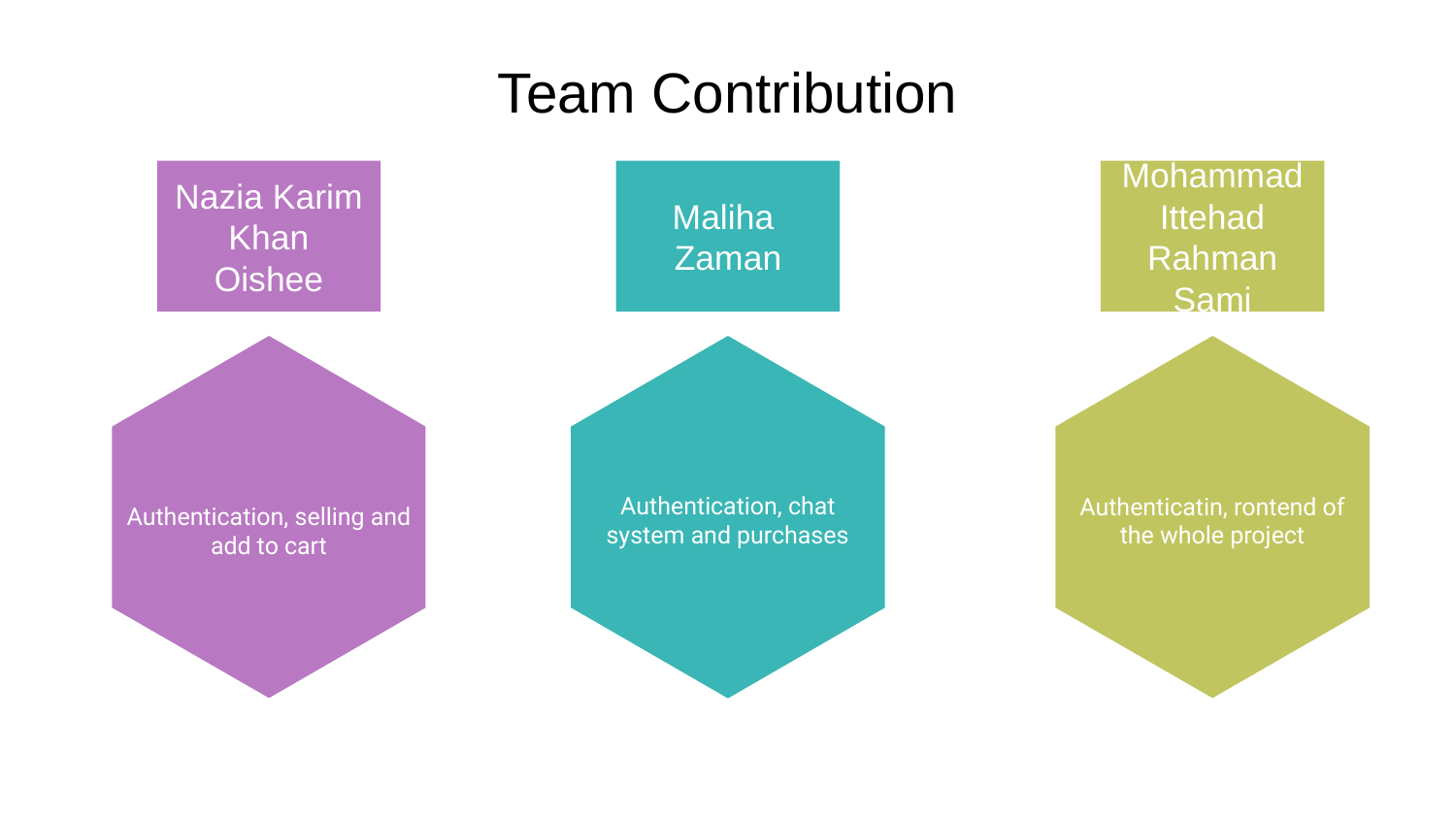

# Team Contribution
Nazia Karim Khan Oishee
Maliha
Zaman
Mohammad Ittehad Rahman Sami

Authentication, chat system and purchases
Authenticatin, rontend of the whole project
Authentication, selling and add to cart